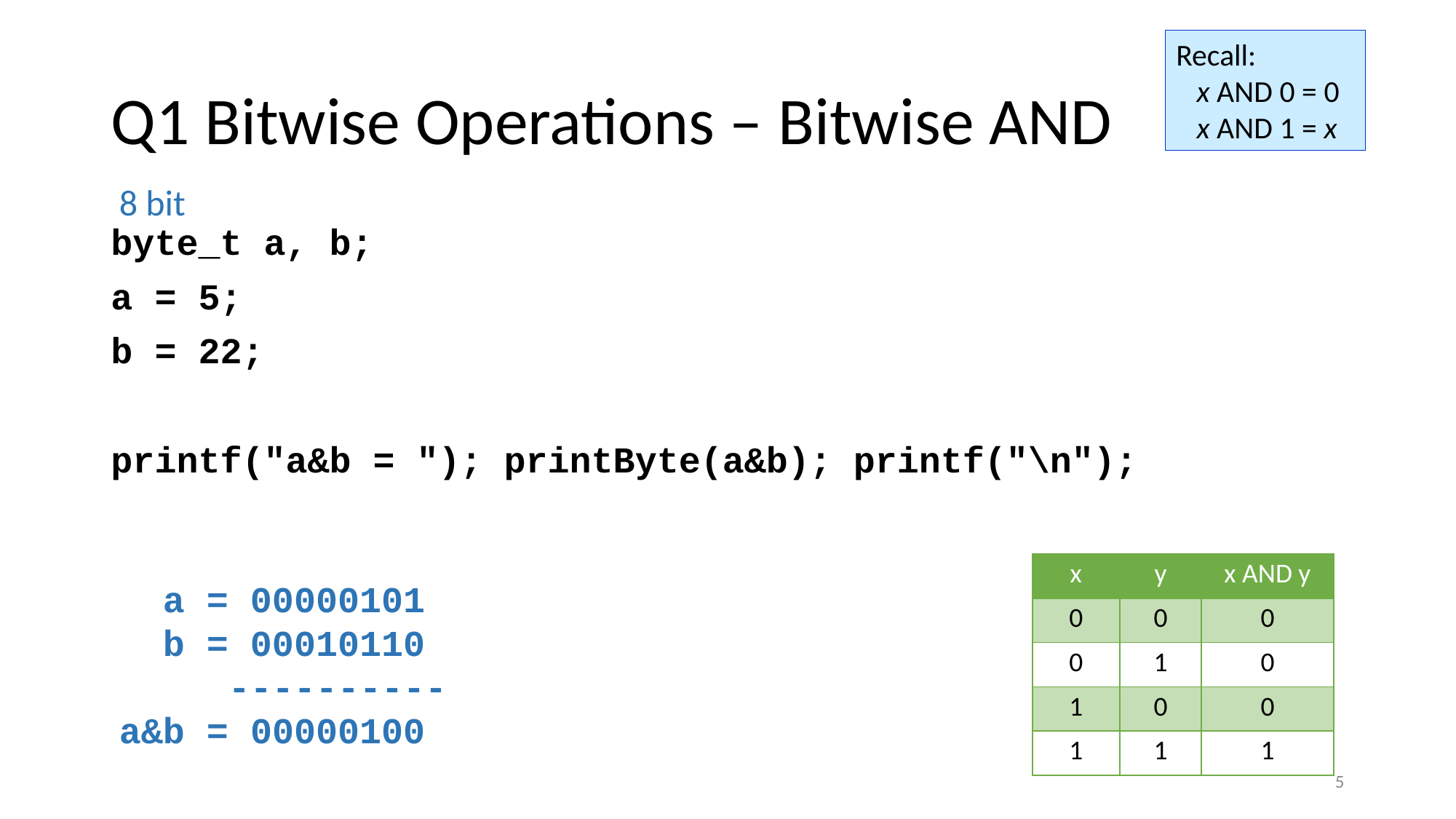

Recall:
	x AND 0 = 0
	x AND 1 = x
# Q1 Bitwise Operations – Bitwise AND
8 bit
byte_t a, b;
a = 5;
b = 22;

printf("a&b = "); printByte(a&b); printf("\n");

| x | y | x AND y |
| --- | --- | --- |
| 0 | 0 | 0 |
| 0 | 1 | 0 |
| 1 | 0 | 0 |
| 1 | 1 | 1 |
  a = 00000101
  b = 00010110
     ----------
a&b = 00000100
5